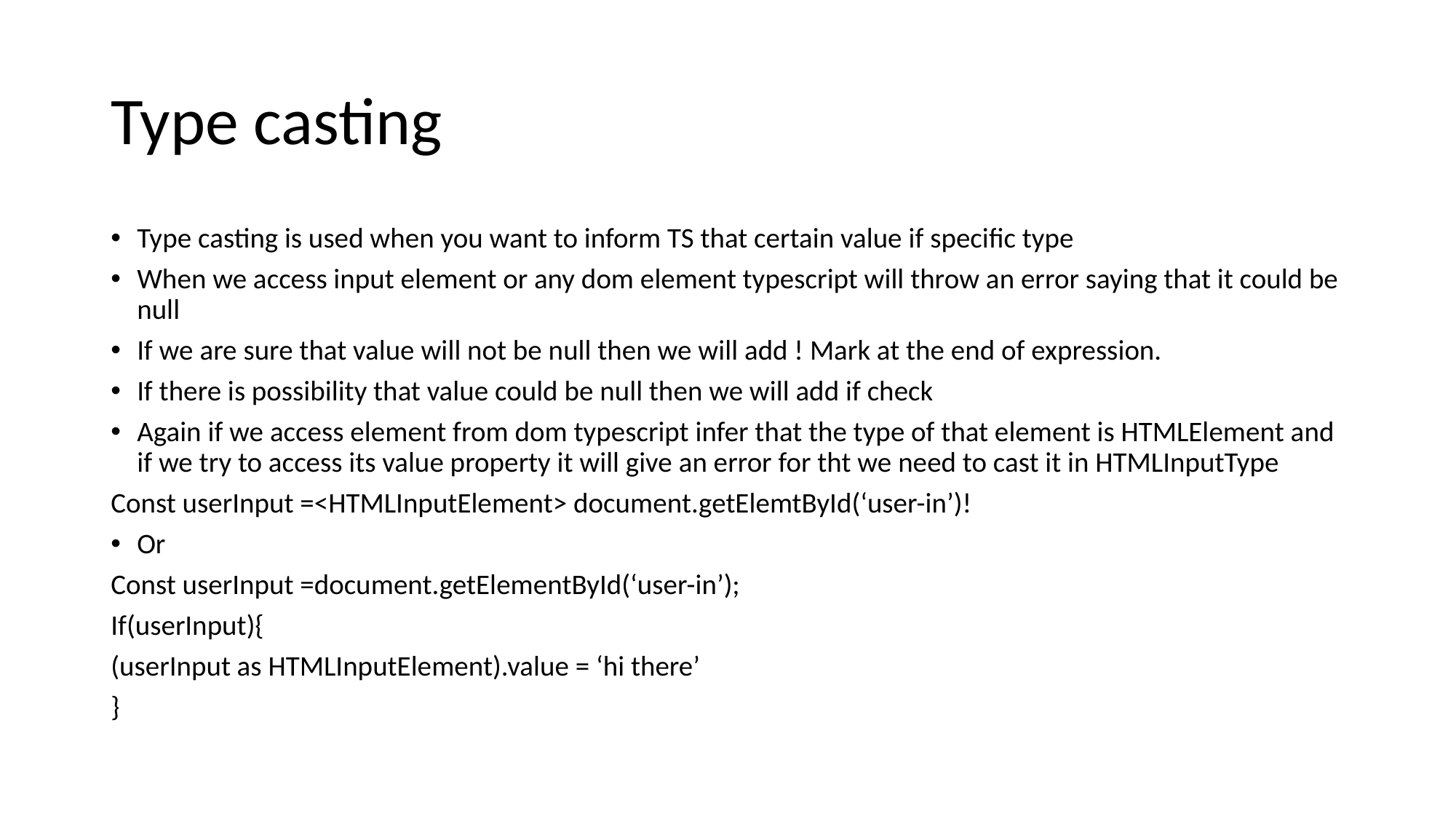

# Type casting
Type casting is used when you want to inform TS that certain value if specific type
When we access input element or any dom element typescript will throw an error saying that it could be null
If we are sure that value will not be null then we will add ! Mark at the end of expression.
If there is possibility that value could be null then we will add if check
Again if we access element from dom typescript infer that the type of that element is HTMLElement and if we try to access its value property it will give an error for tht we need to cast it in HTMLInputType
Const userInput =<HTMLInputElement> document.getElemtById(‘user-in’)!
Or
Const userInput =document.getElementById(‘user-in’);
If(userInput){
(userInput as HTMLInputElement).value = ‘hi there’
}